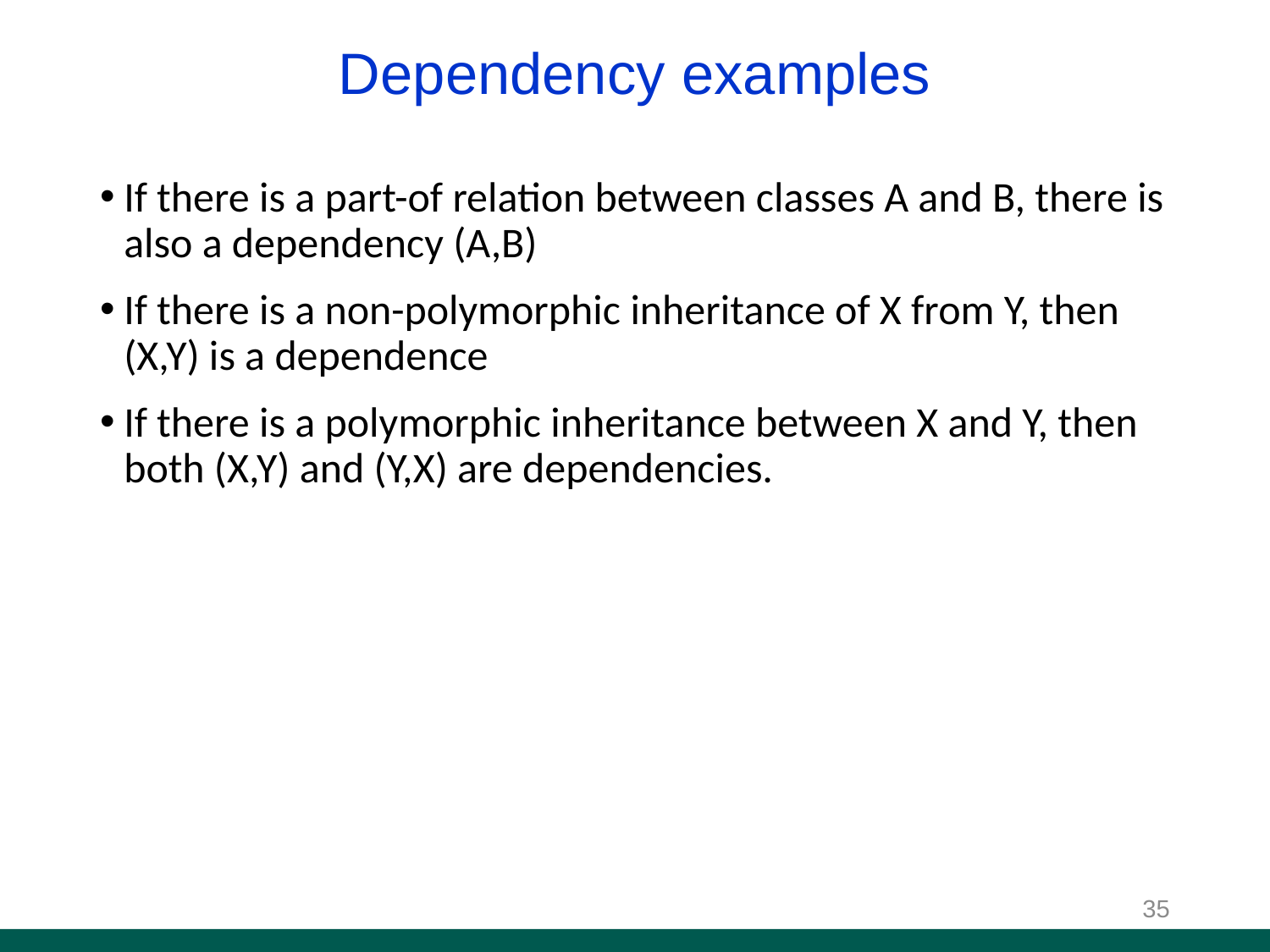

# Dependency examples
If there is a part-of relation between classes A and B, there is also a dependency (A,B)
If there is a non-polymorphic inheritance of X from Y, then (X,Y) is a dependence
If there is a polymorphic inheritance between X and Y, then both (X,Y) and (Y,X) are dependencies.

35